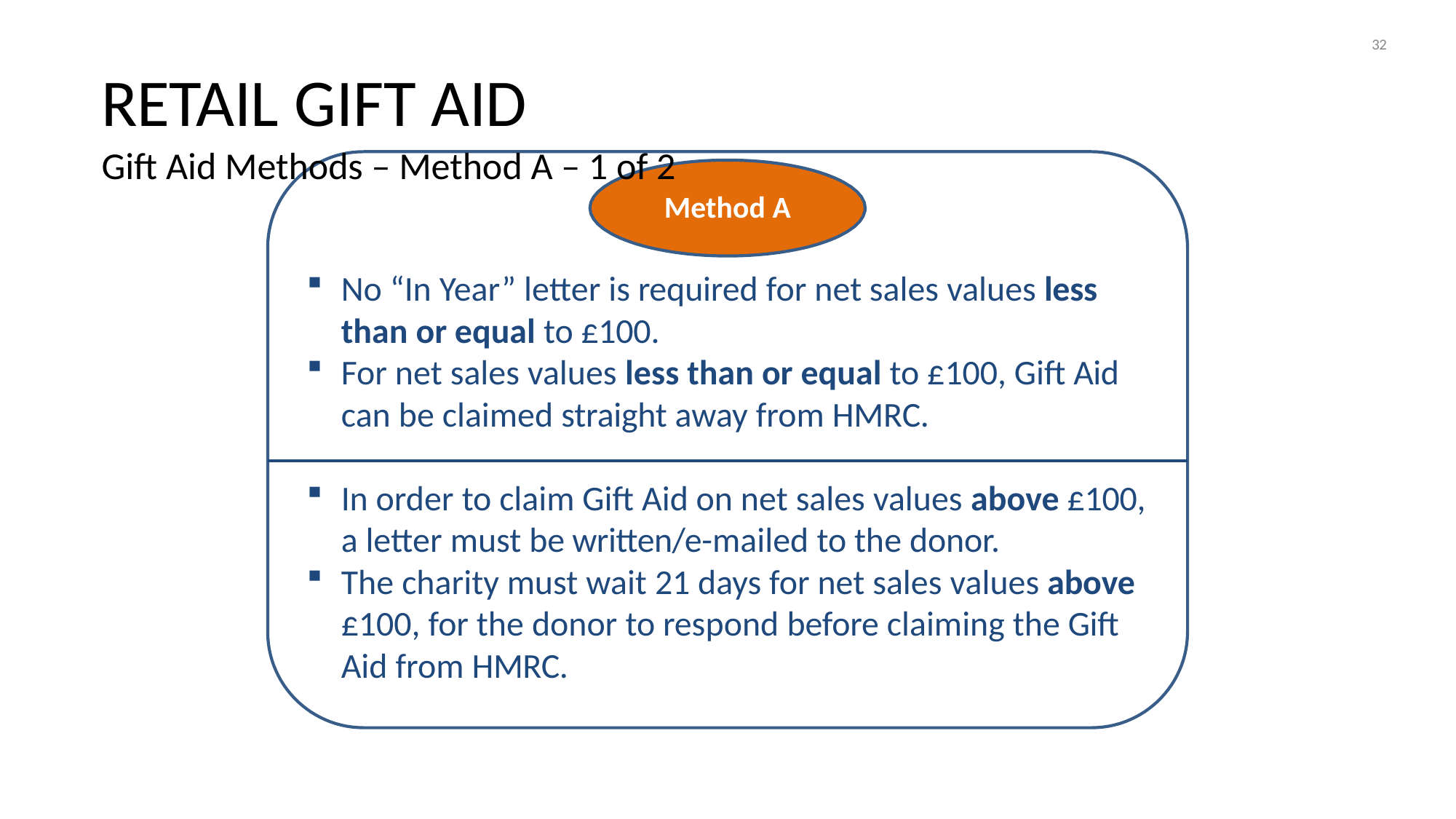

32
# RETAIL GIFT AID
Gift Aid Methods – Method A – 1 of 2

Method A

No “In Year” letter is required for net sales values less
than or equal to £100.
For net sales values less than or equal to £100, Gift Aid
can be claimed straight away from HMRC.
In order to claim Gift Aid on net sales values above £100,
a letter must be written/e-mailed to the donor.
The charity must wait 21 days for net sales values above
£100, for the donor to respond before claiming the Gift
Aid from HMRC.